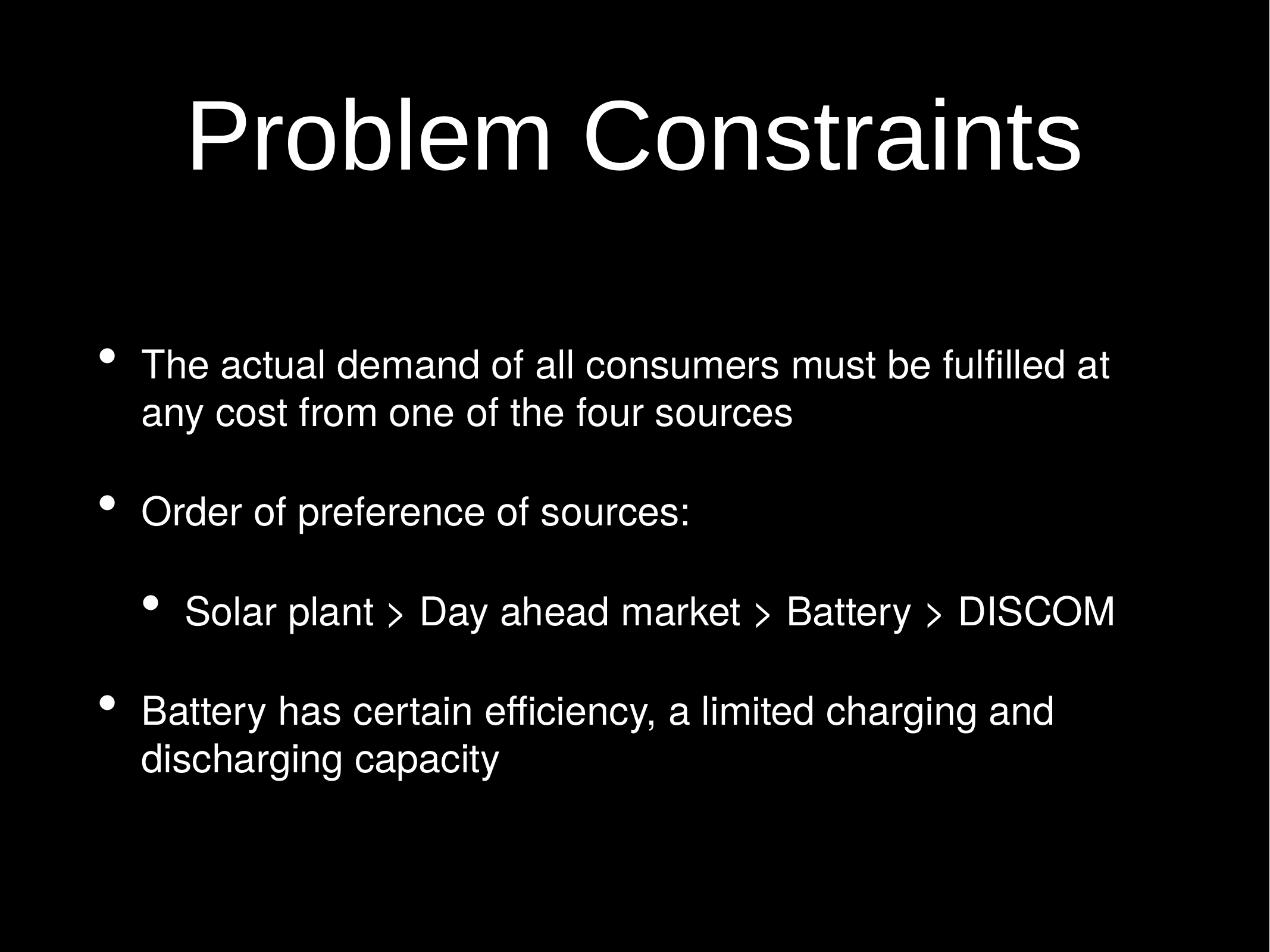

# Problem Constraints
The actual demand of all consumers must be fulfilled at any cost from one of the four sources
Order of preference of sources:
Solar plant > Day ahead market > Battery > DISCOM
Battery has certain efficiency, a limited charging and discharging capacity